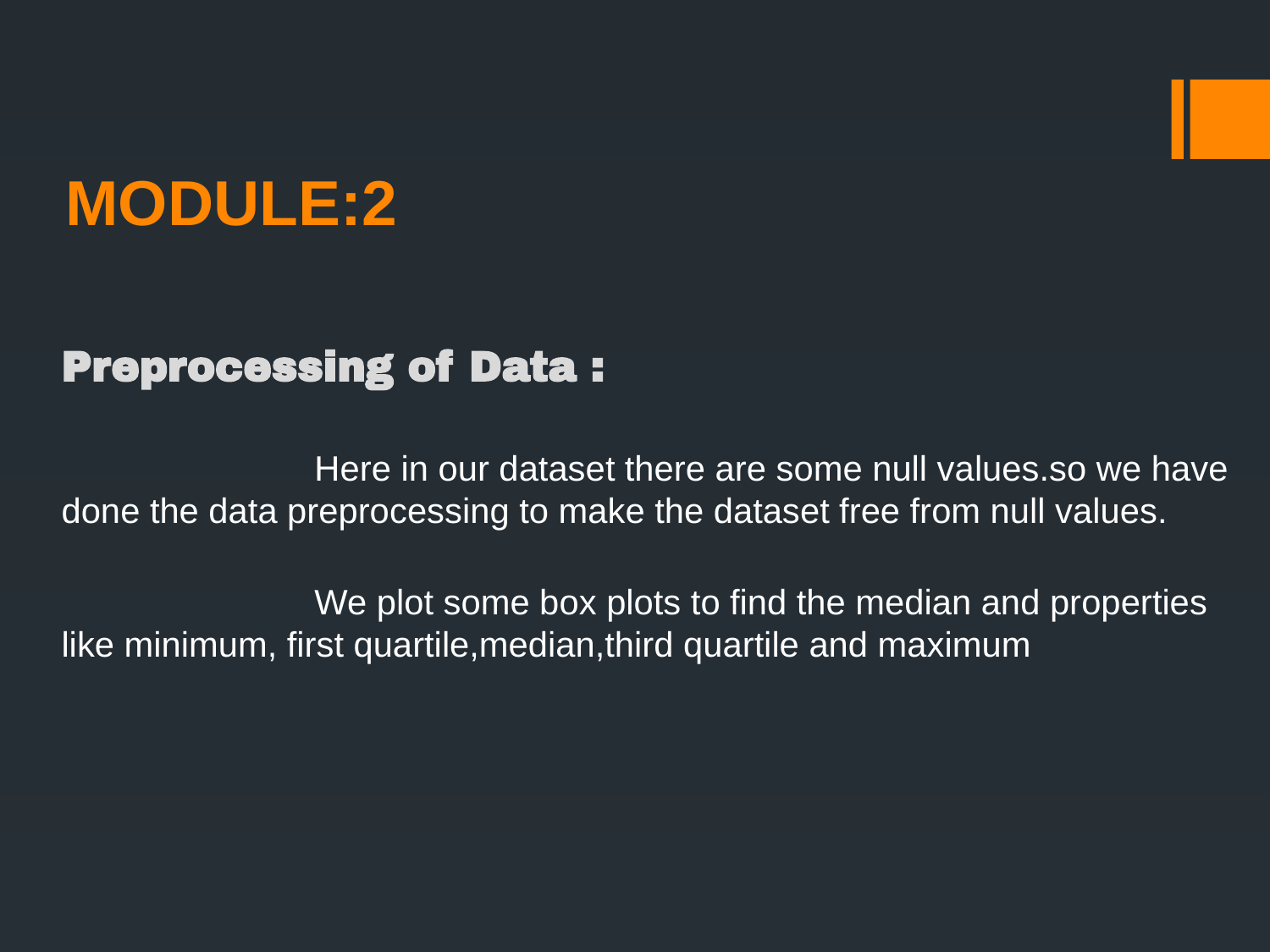

# MODULE:2
Preprocessing of Data :

                          Here in our dataset there are some null values.so we have done the data preprocessing to make the dataset free from null values.
                          We plot some box plots to find the median and properties like minimum, first quartile,median,third quartile and maximum